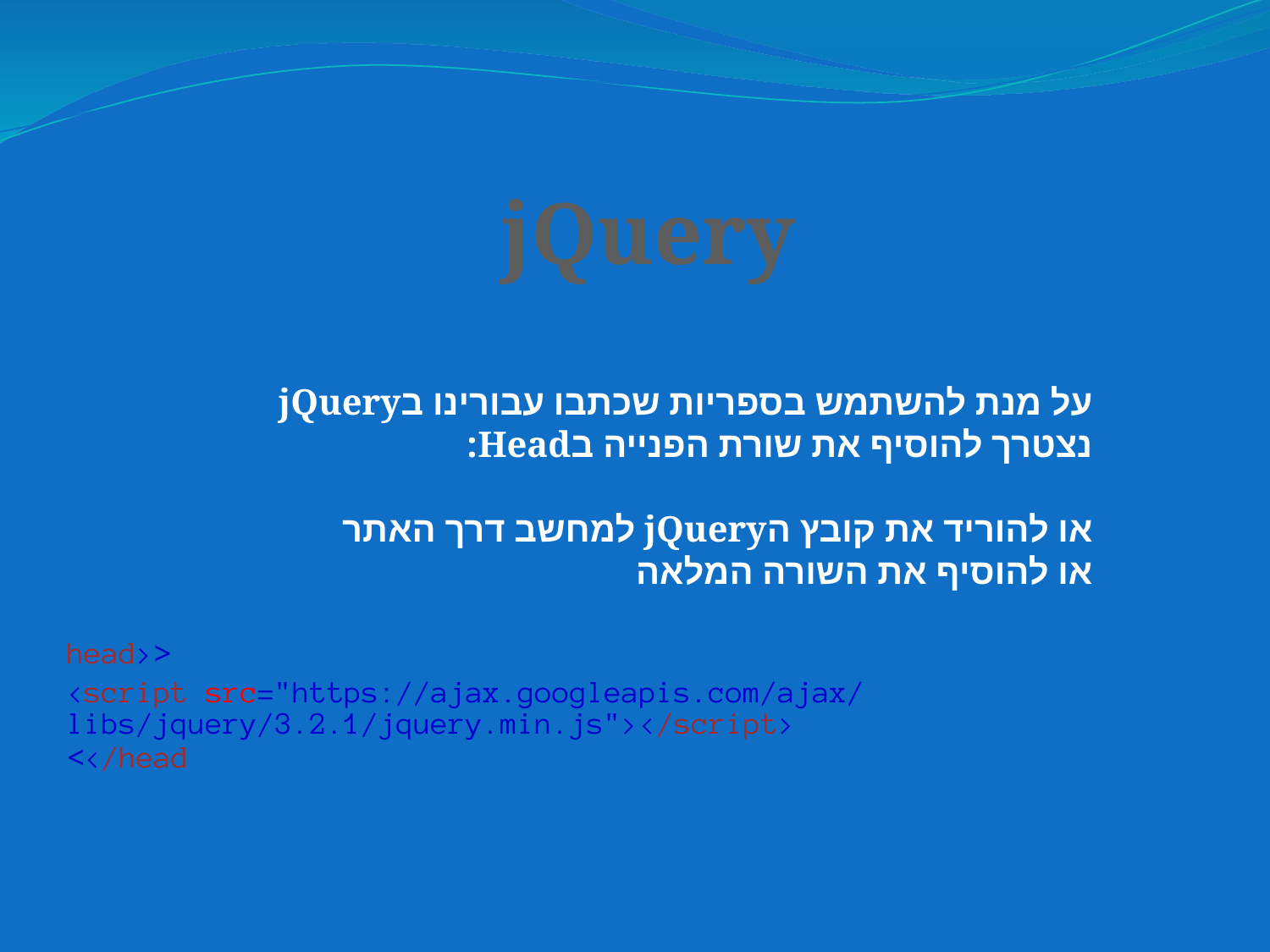

jQuery
על מנת להשתמש בספריות שכתבו עבורינו בjQuery נצטרך להוסיף את שורת הפנייה בHead:

או להוריד את קובץ הjQuery למחשב דרך האתר
או להוסיף את השורה המלאה

| <head> <script src="https://ajax.googleapis.com/ajax/libs/jquery/3.2.1/jquery.min.js"></script> </head> |
| --- |